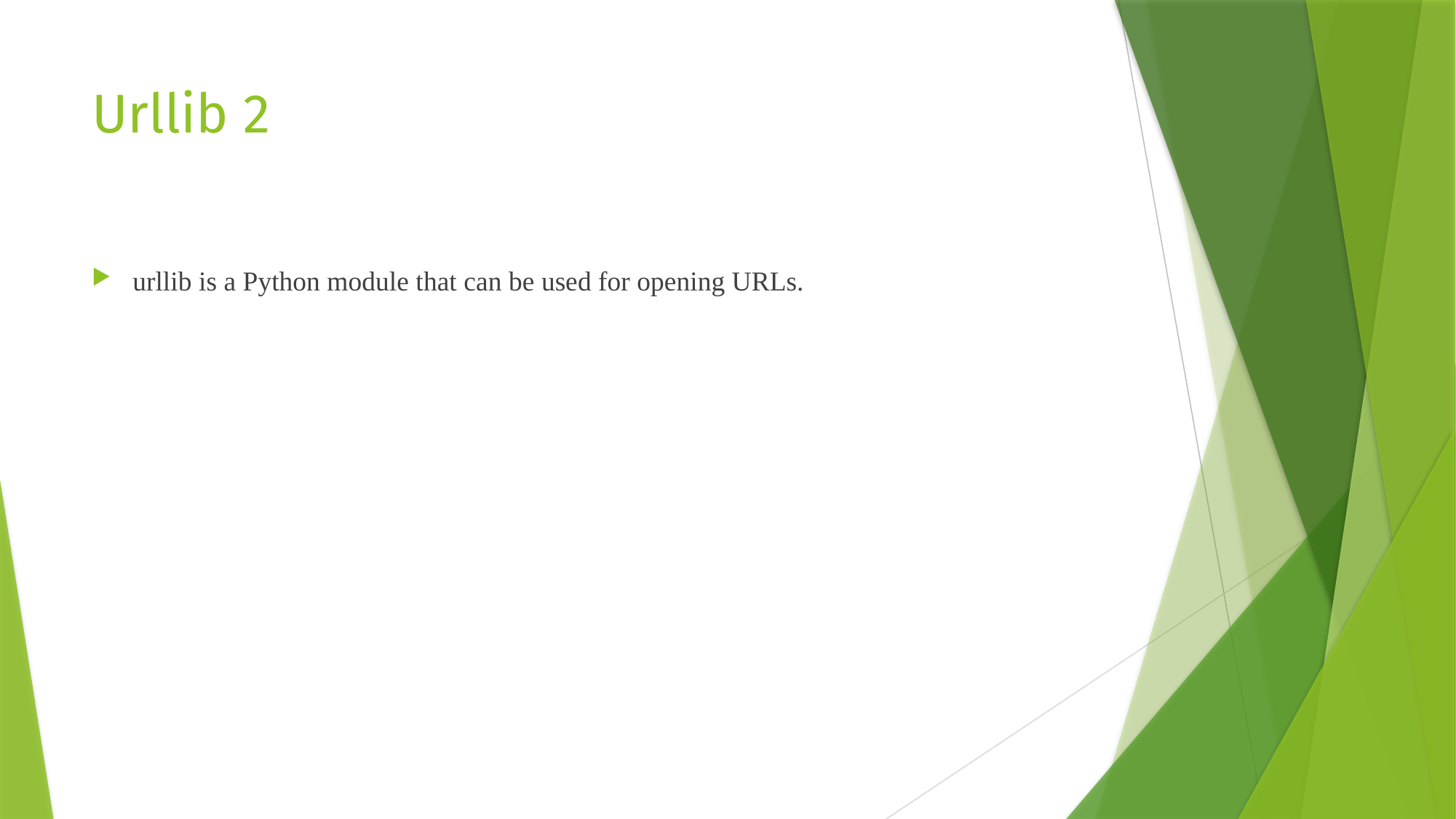

# Urllib 2
urllib is a Python module that can be used for opening URLs.